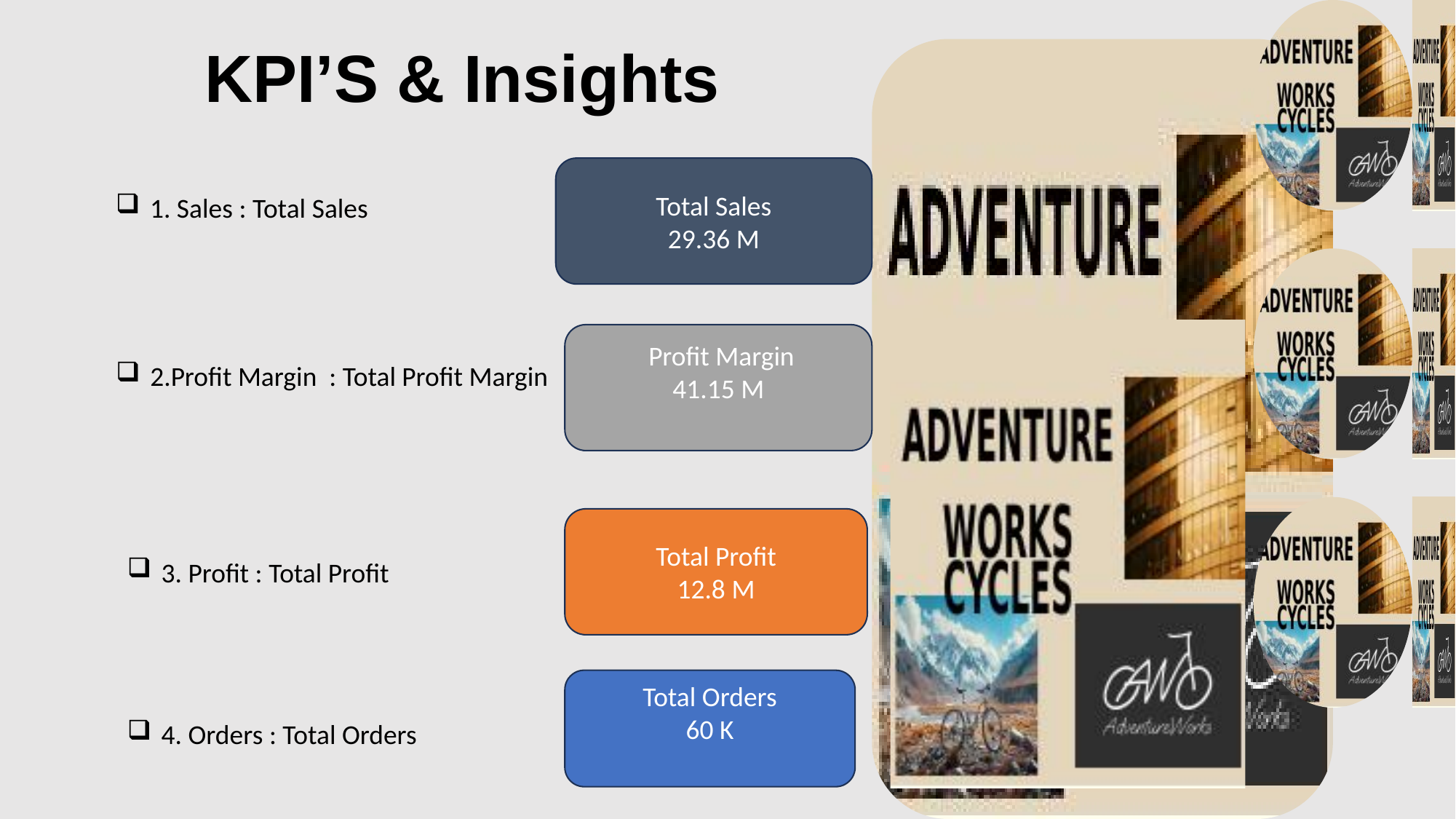

KPI’S & Insights
Total Sales
29.36 M
1. Sales : Total Sales
 Profit Margin
41.15 M

2.Profit Margin  : Total Profit Margin
Total Profit
12.8 M
3. Profit : Total Profit
Total Orders
60 K

4. Orders : Total Orders